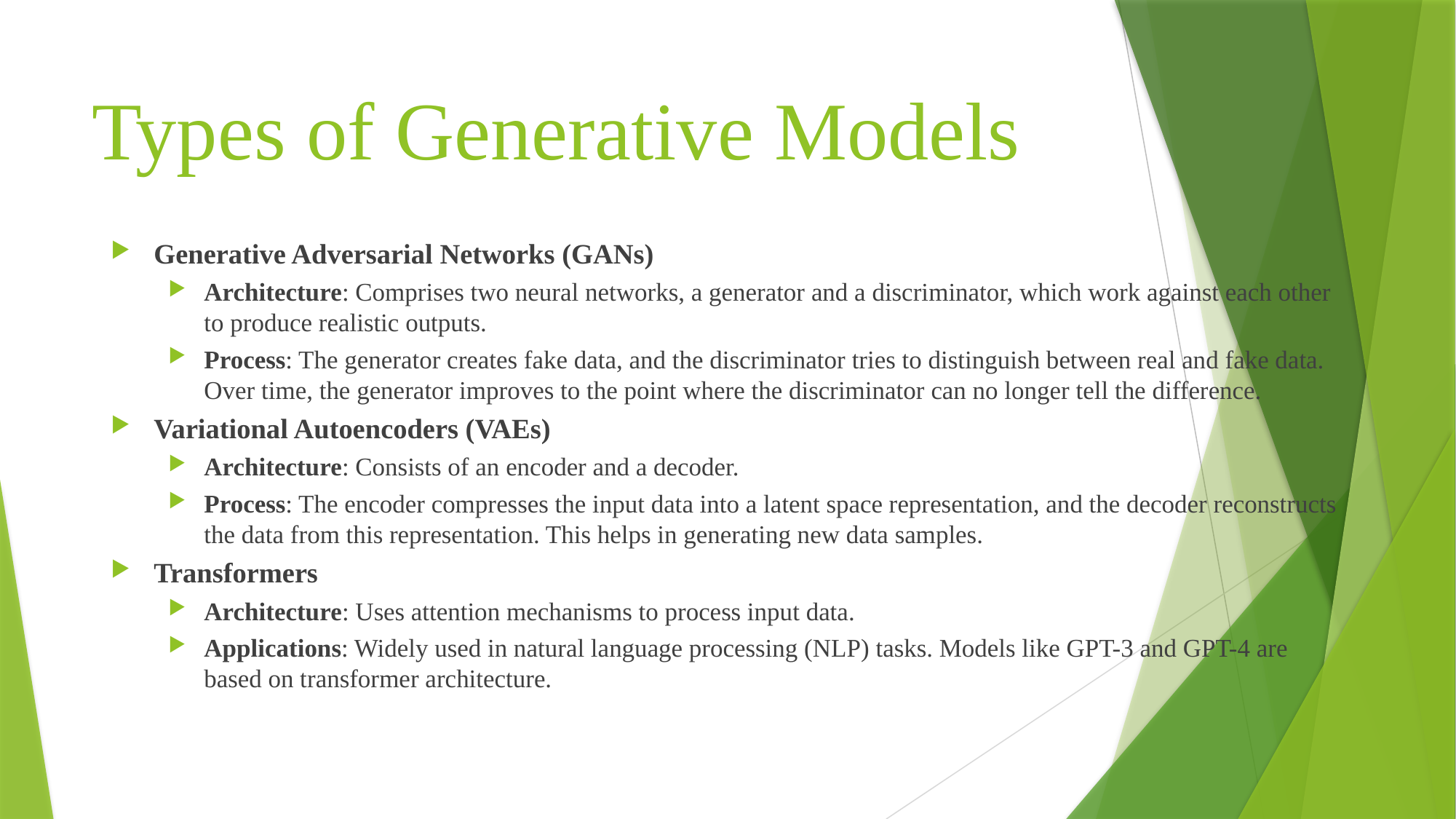

# Types of Generative Models
Generative Adversarial Networks (GANs)
Architecture: Comprises two neural networks, a generator and a discriminator, which work against each other to produce realistic outputs.
Process: The generator creates fake data, and the discriminator tries to distinguish between real and fake data. Over time, the generator improves to the point where the discriminator can no longer tell the difference.
Variational Autoencoders (VAEs)
Architecture: Consists of an encoder and a decoder.
Process: The encoder compresses the input data into a latent space representation, and the decoder reconstructs the data from this representation. This helps in generating new data samples.
Transformers
Architecture: Uses attention mechanisms to process input data.
Applications: Widely used in natural language processing (NLP) tasks. Models like GPT-3 and GPT-4 are based on transformer architecture.